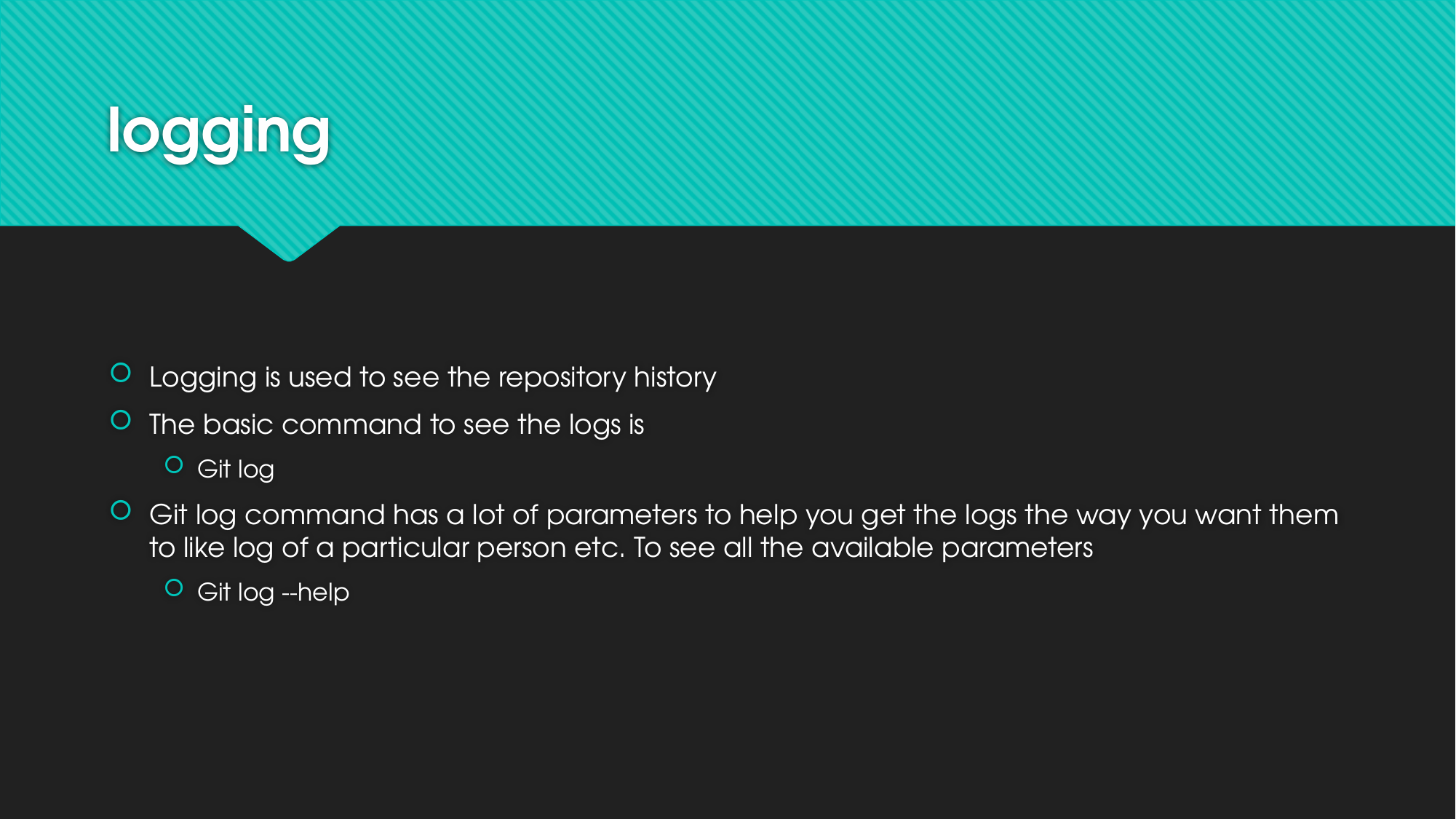

# logging
Logging is used to see the repository history
The basic command to see the logs is
Git log
Git log command has a lot of parameters to help you get the logs the way you want them to like log of a particular person etc. To see all the available parameters
Git log --help